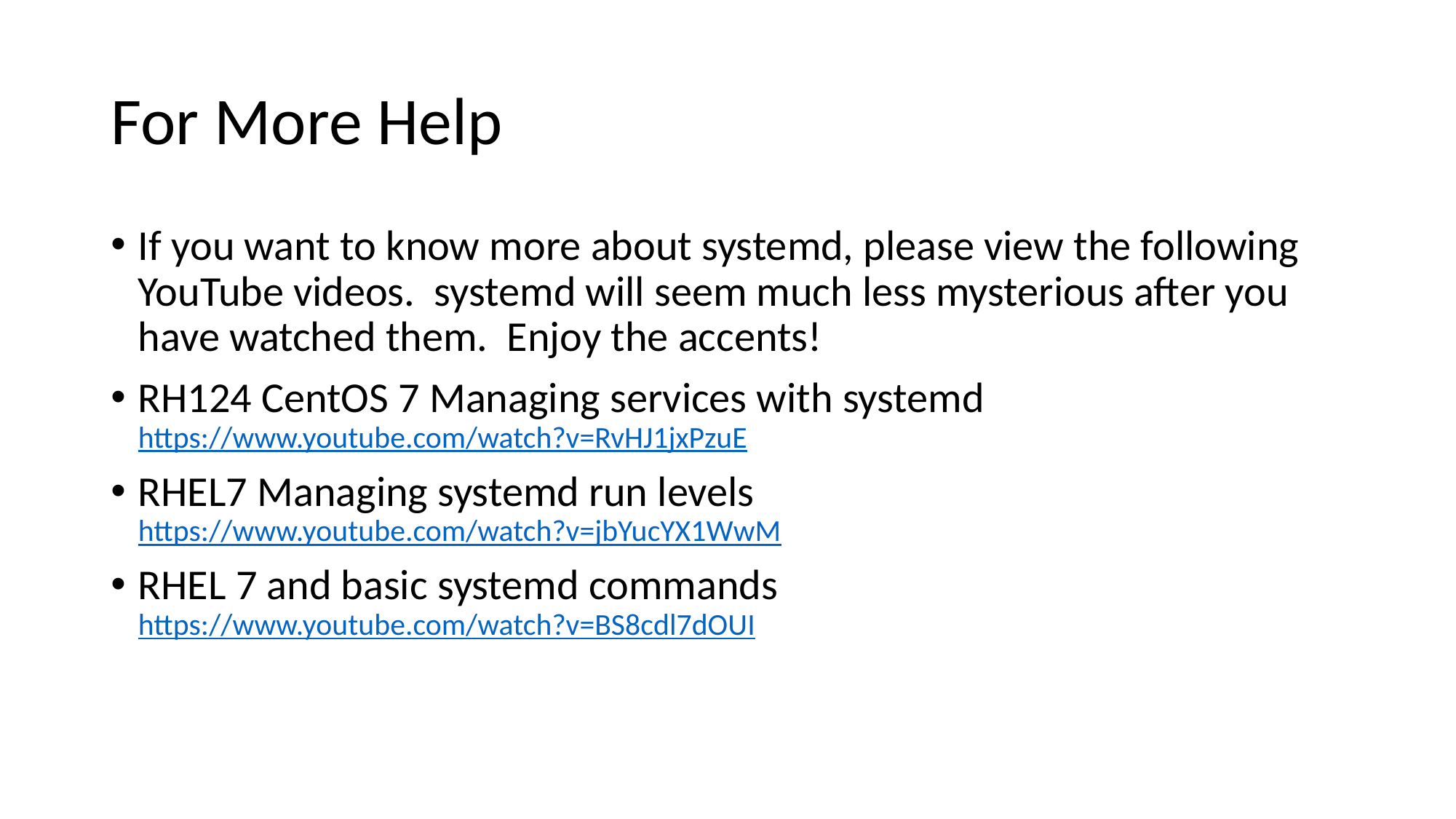

# For More Help
If you want to know more about systemd, please view the following YouTube videos.  systemd will seem much less mysterious after you have watched them.  Enjoy the accents!
RH124 CentOS 7 Managing services with systemd
https://www.youtube.com/watch?v=RvHJ1jxPzuE
RHEL7 Managing systemd run levels
https://www.youtube.com/watch?v=jbYucYX1WwM
RHEL 7 and basic systemd commands
https://www.youtube.com/watch?v=BS8cdl7dOUI